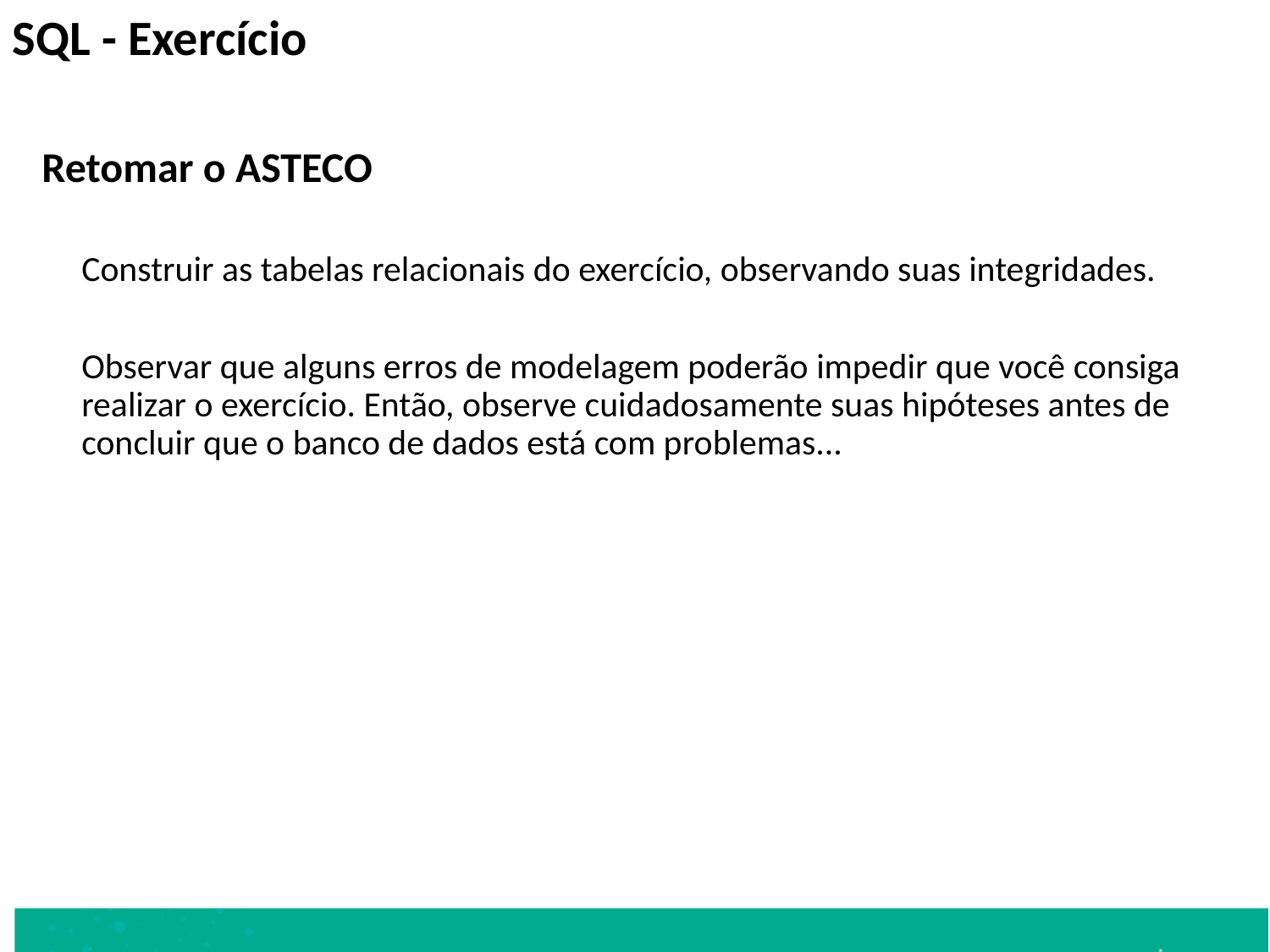

SQL - Exercício
Retomar o ASTECO

	Construir as tabelas relacionais do exercício, observando suas integridades.

	Observar que alguns erros de modelagem poderão impedir que você consiga realizar o exercício. Então, observe cuidadosamente suas hipóteses antes de concluir que o banco de dados está com problemas...